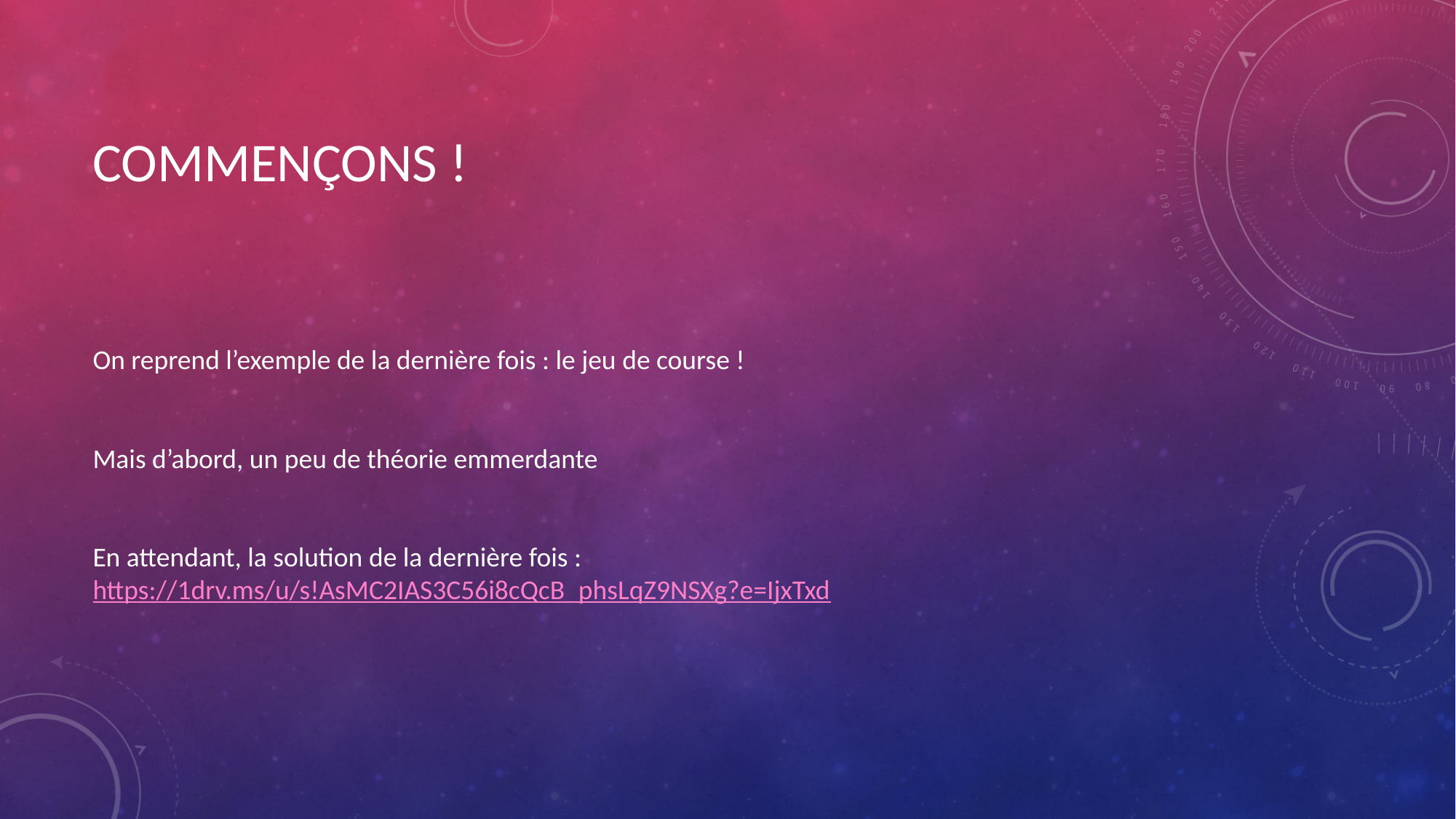

# Commençons !
On reprend l’exemple de la dernière fois : le jeu de course !

Mais d’abord, un peu de théorie emmerdante

En attendant, la solution de la dernière fois : https://1drv.ms/u/s!AsMC2IAS3C56i8cQcB_phsLqZ9NSXg?e=IjxTxd